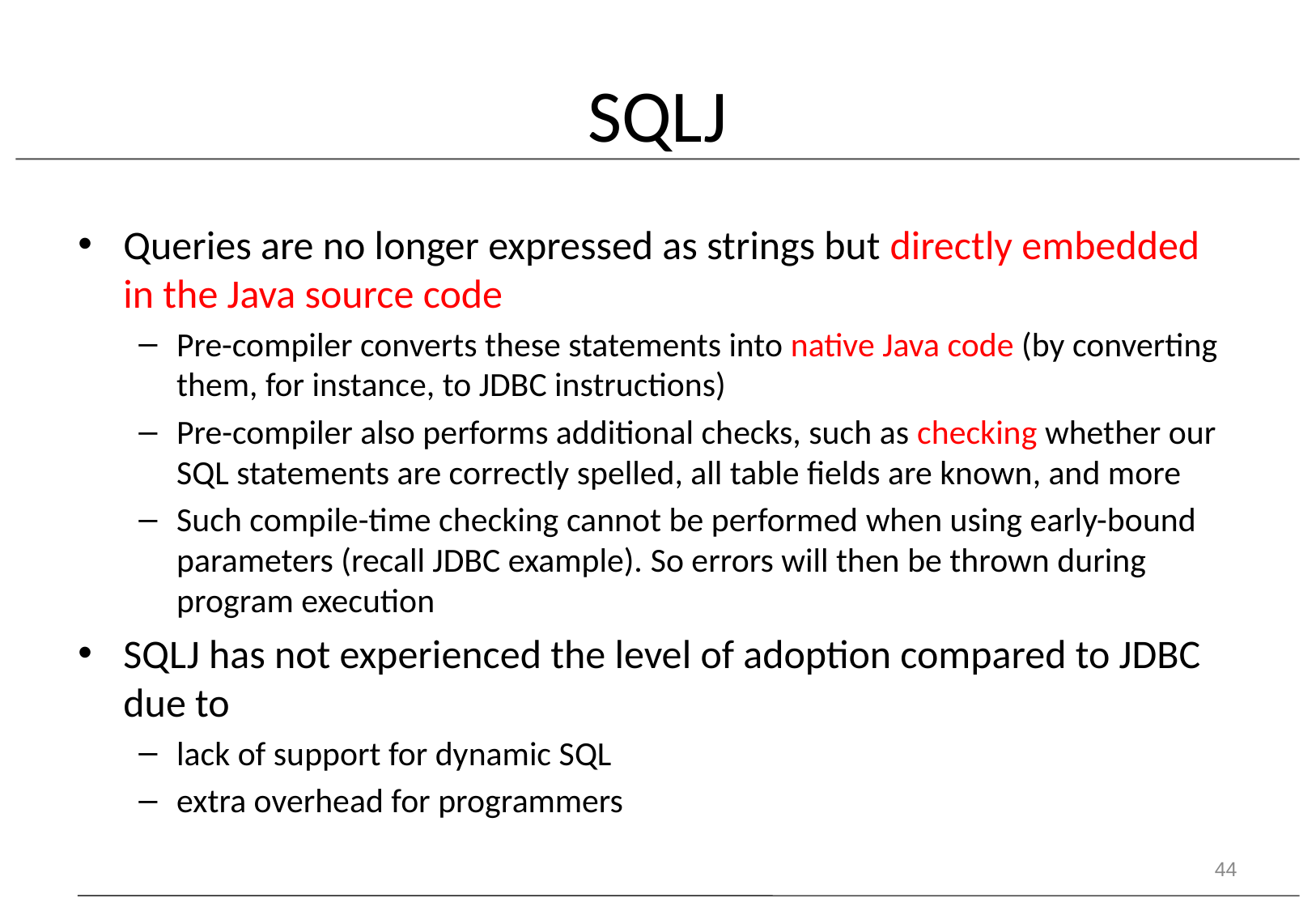

# SQLJ
Queries are no longer expressed as strings but directly embedded in the Java source code
Pre-compiler converts these statements into native Java code (by converting them, for instance, to JDBC instructions)
Pre-compiler also performs additional checks, such as checking whether our SQL statements are correctly spelled, all table fields are known, and more
Such compile-time checking cannot be performed when using early-bound parameters (recall JDBC example). So errors will then be thrown during program execution
SQLJ has not experienced the level of adoption compared to JDBC due to
lack of support for dynamic SQL
extra overhead for programmers

44